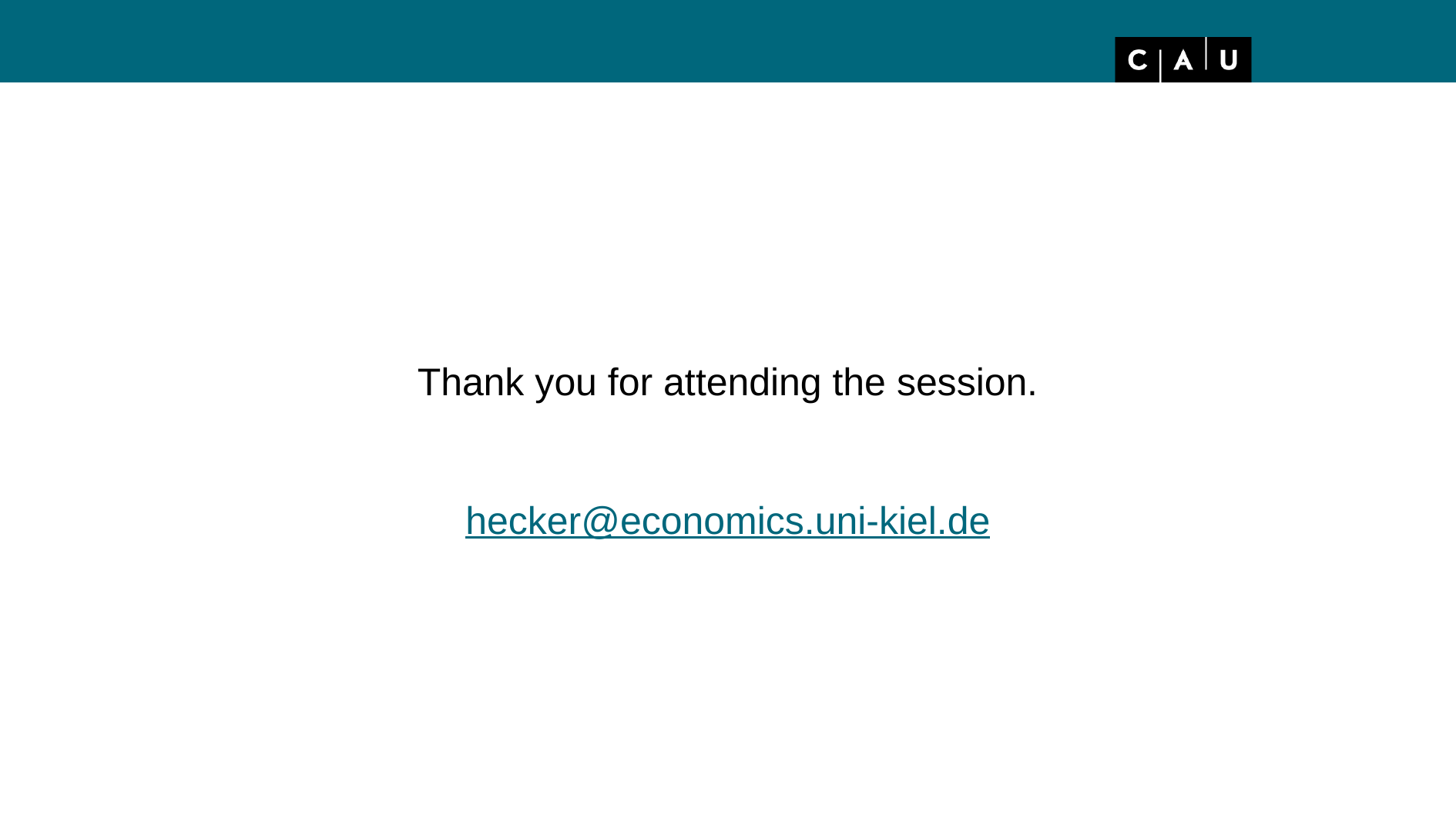

Thank you for attending the session.

hecker@economics.uni-kiel.de